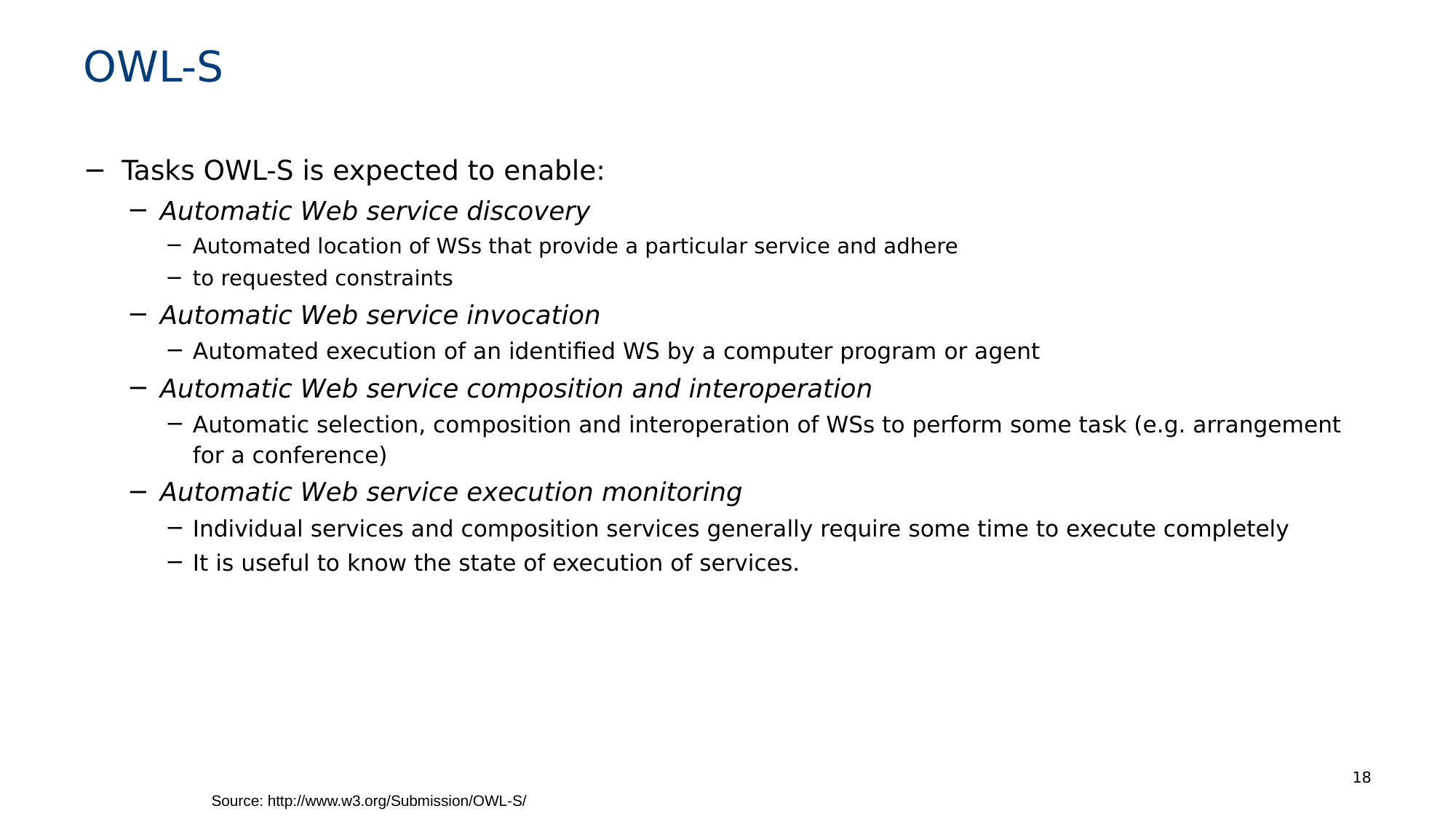

OWL-S
Tasks OWL-S is expected to enable:
Automatic Web service discovery
Automated location of WSs that provide a particular service and adhere
to requested constraints
Automatic Web service invocation
Automated execution of an identified WS by a computer program or agent
Automatic Web service composition and interoperation
Automatic selection, composition and interoperation of WSs to perform some task (e.g. arrangement for a conference)
Automatic Web service execution monitoring
Individual services and composition services generally require some time to execute completely
It is useful to know the state of execution of services.
18
Source: http://www.w3.org/Submission/OWL-S/